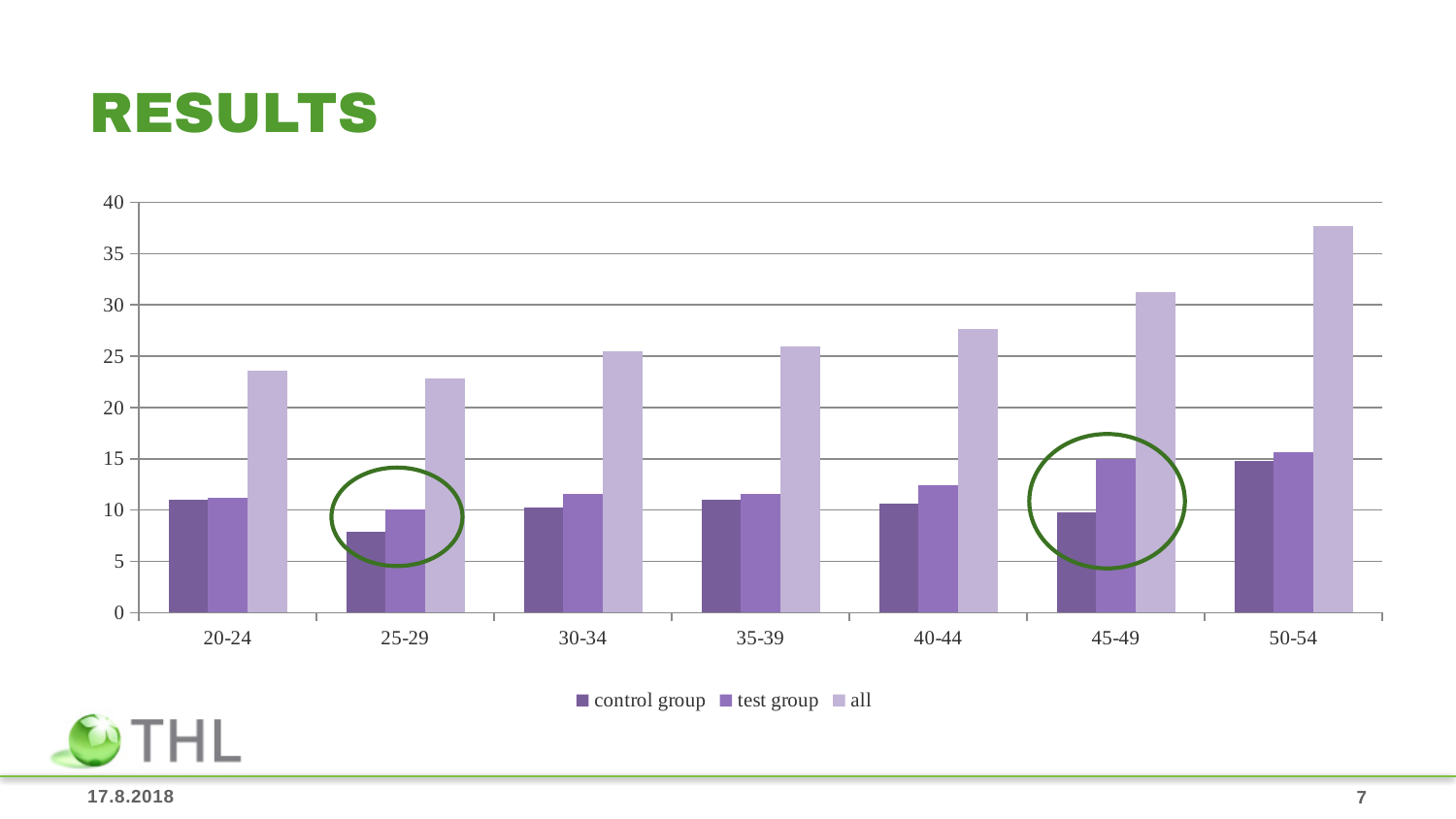

# REsults

### Chart

| Category |  |  |  |
|---|---|---|---|
| 20-24 | 11.0 | 11.21 | 23.58 |
| 25-29 | 7.86 | 10.09 | 22.87 |
| 30-34 | 10.24 | 11.59 | 25.46 |
| 35-39 | 11.01 | 11.59 | 25.94 |
| 40-44 | 10.61 | 12.46 | 27.69 |
| 45-49 | 9.73 | 14.97 | 31.21 |
| 50-54 | 14.83 | 15.6 | 37.69 |

17.8.2018
7